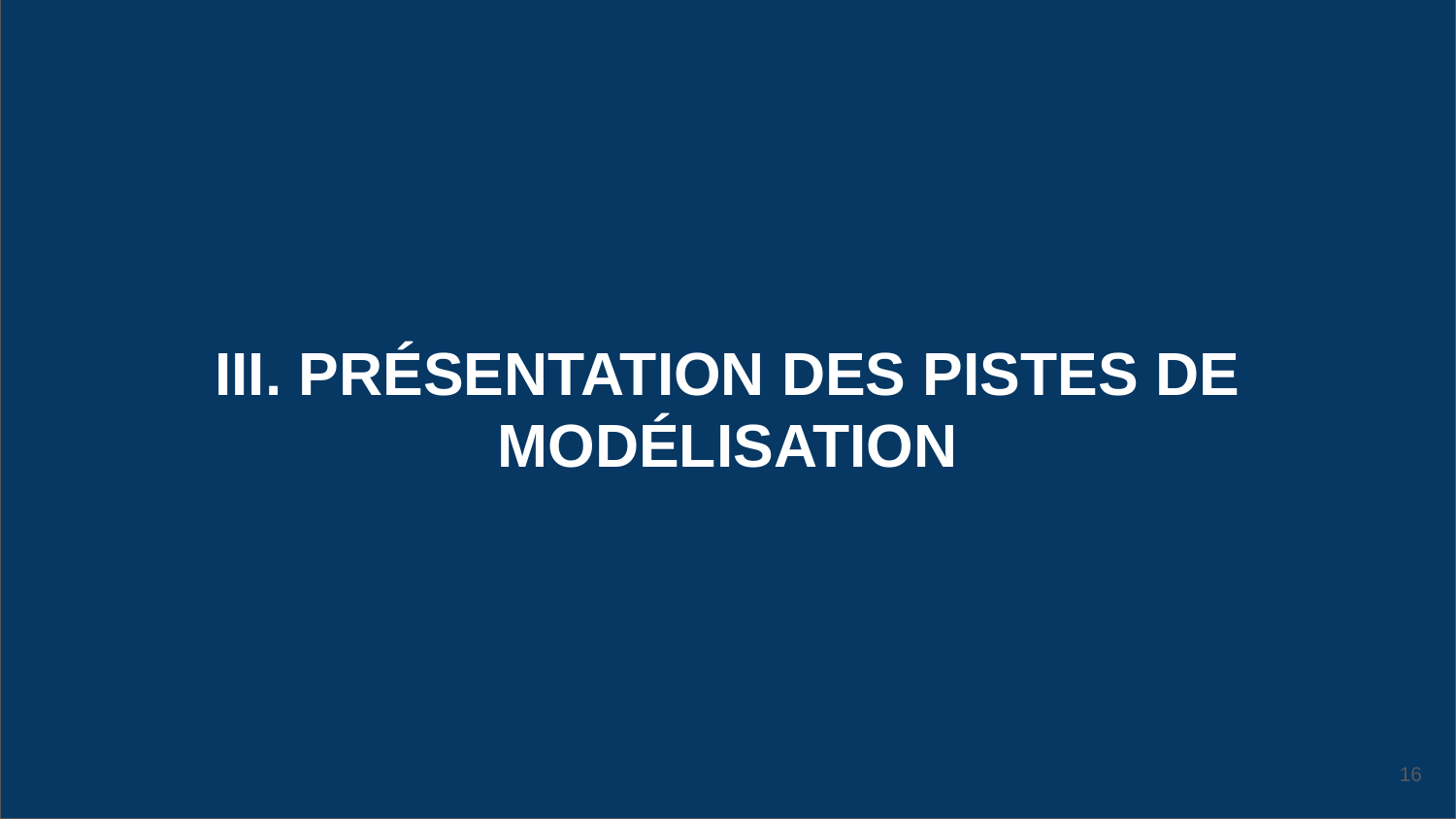

III. PRÉSENTATION DES PISTES DE MODÉLISATION
16